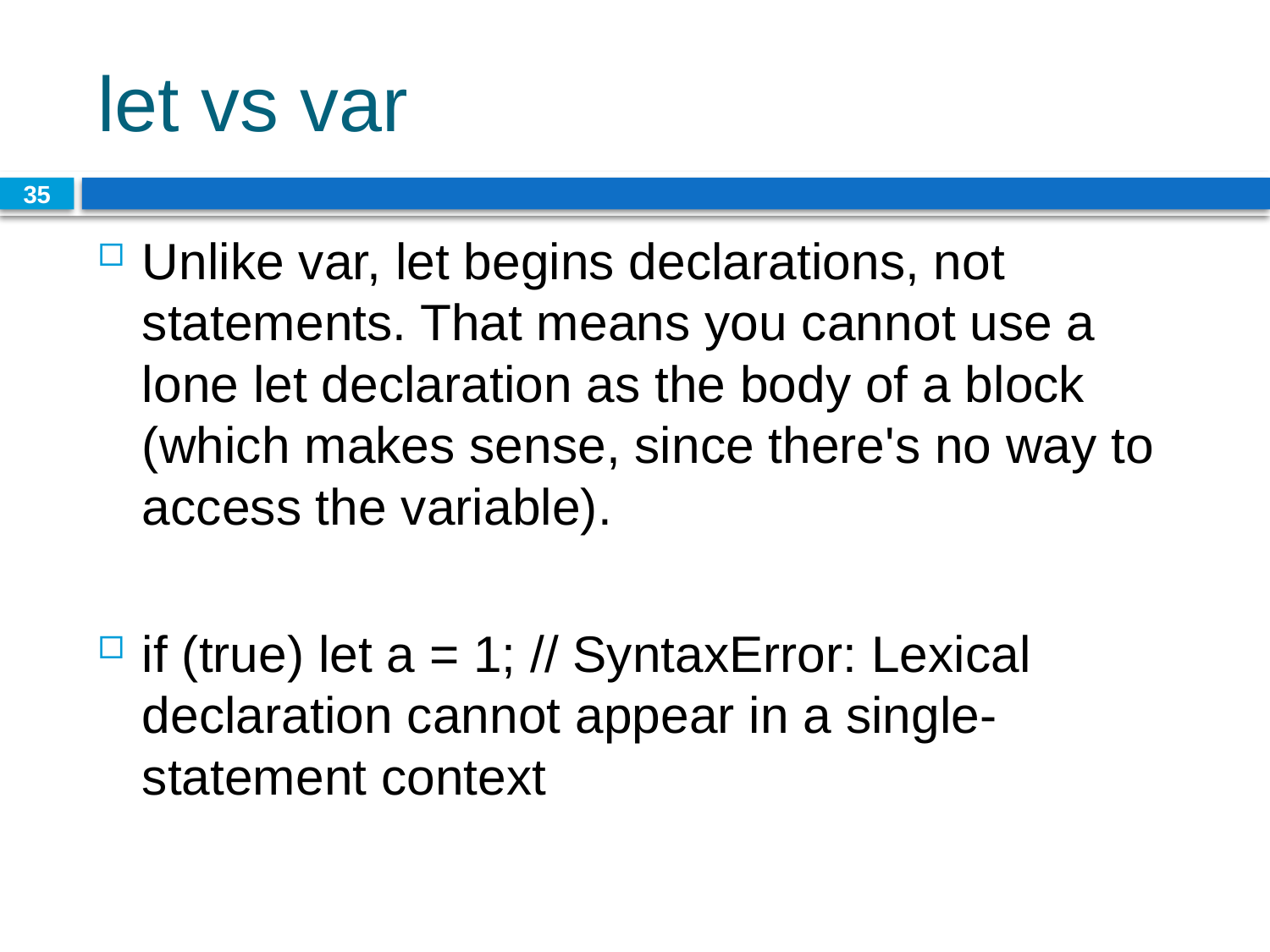

# let vs var
35
Unlike var, let begins declarations, not statements. That means you cannot use a lone let declaration as the body of a block (which makes sense, since there's no way to access the variable).

if (true) let a = 1; // SyntaxError: Lexical declaration cannot appear in a single-statement context